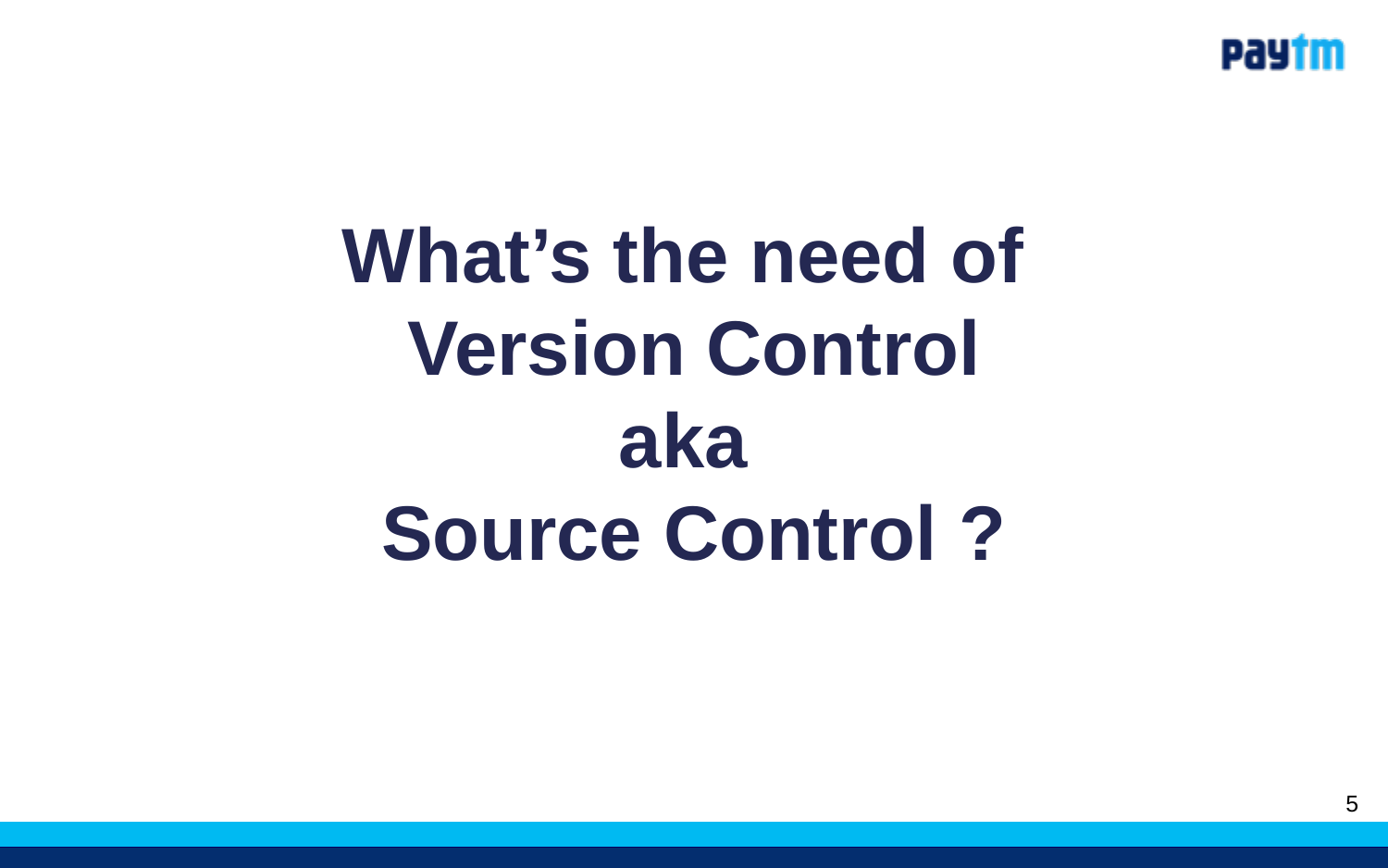

# What’s the need of
Version Control
aka
Source Control ?
5